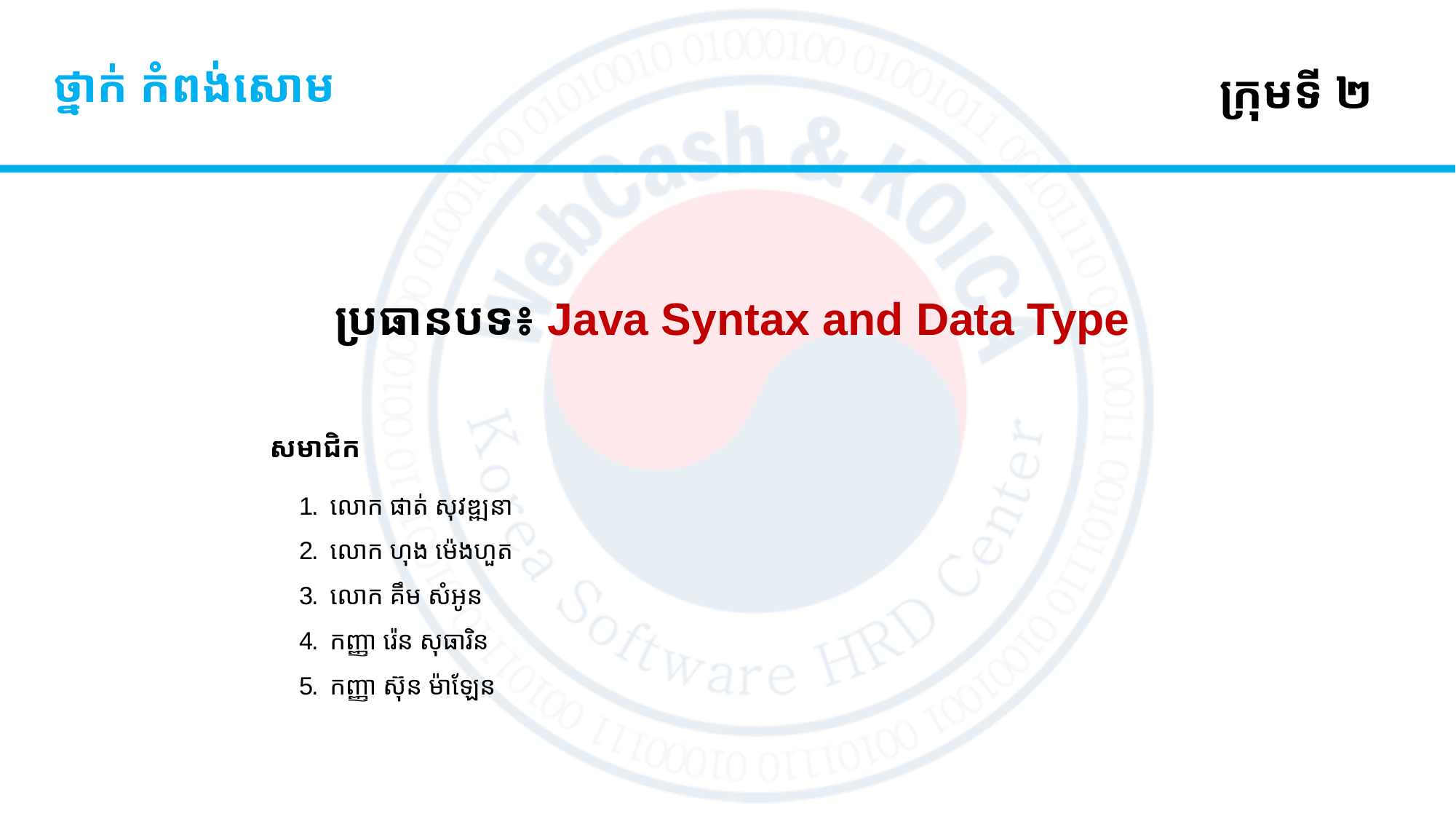

# ថ្នាក់ កំពង់សោម
ក្រុមទី ២
ប្រធានបទ៖ Java Syntax and Data Type

សមាជិក
លោក ផាត់ សុវឌ្ឍនា
លោក ហុង ម៉េងហួត
លោក គឹម សំអូន
កញ្ញា រ៉េន សុធារិន
​កញ្ញា ស៊ុន ម៉ាឡែន